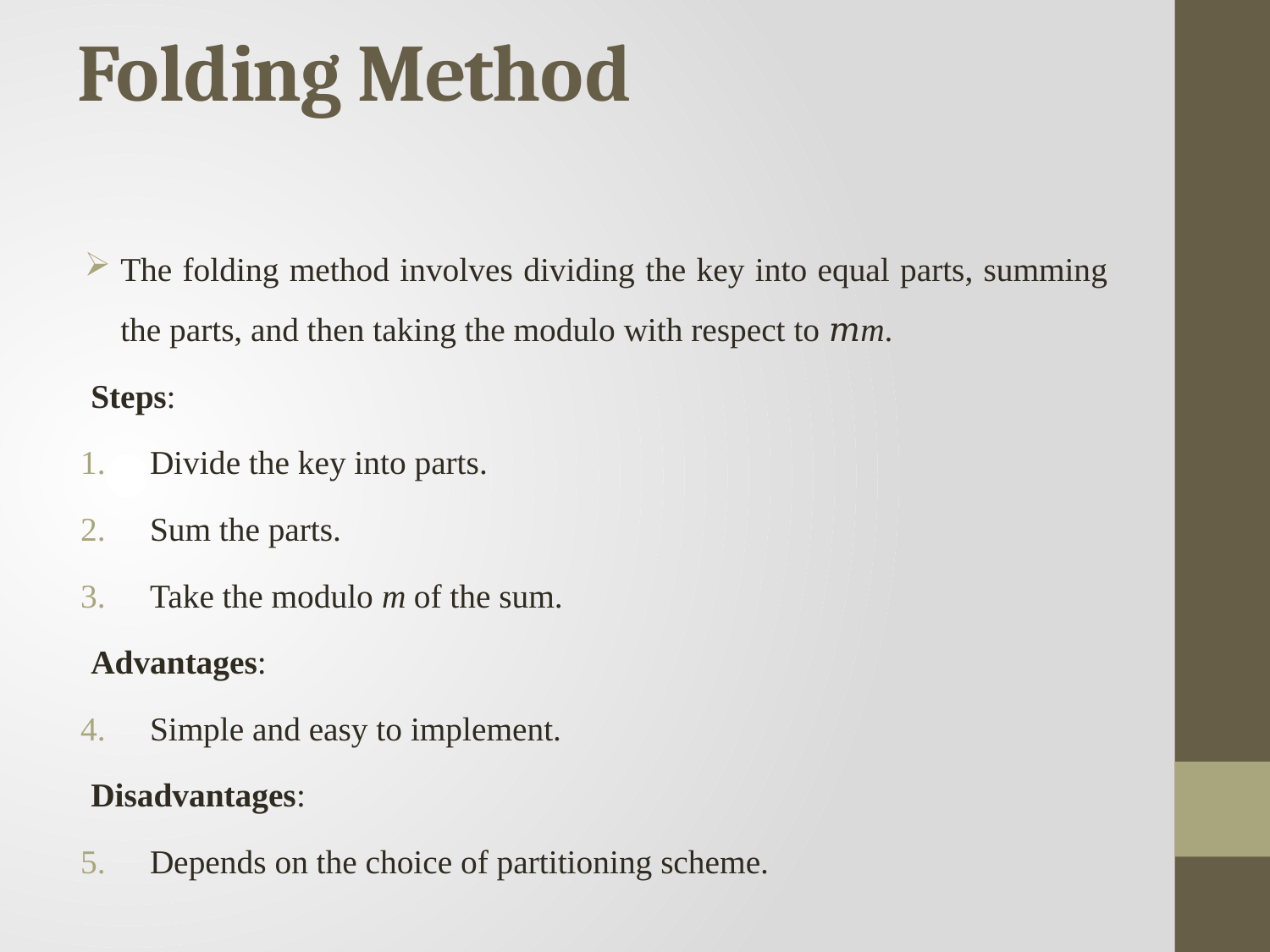

# Folding Method
The folding method involves dividing the key into equal parts, summing the parts, and then taking the modulo with respect to 𝑚m.
Steps:
Divide the key into parts.
Sum the parts.
Take the modulo m of the sum.
Advantages:
Simple and easy to implement.
Disadvantages:
Depends on the choice of partitioning scheme.